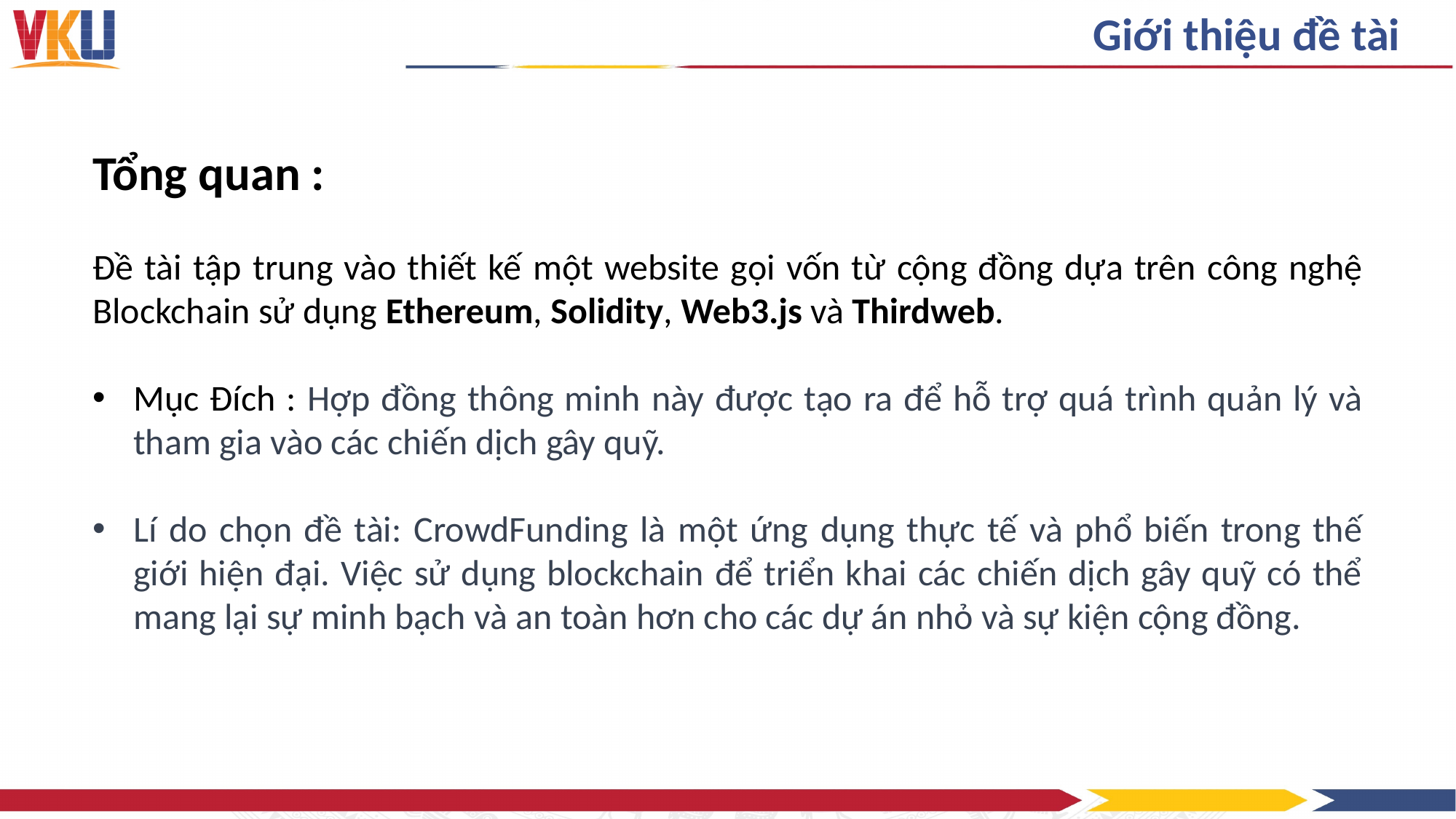

Giới thiệu đề tài
Tổng quan :

Đề tài tập trung vào thiết kế một website gọi vốn từ cộng đồng dựa trên công nghệ Blockchain sử dụng Ethereum, Solidity, Web3.js và Thirdweb.

Mục Đích : Hợp đồng thông minh này được tạo ra để hỗ trợ quá trình quản lý và tham gia vào các chiến dịch gây quỹ.

Lí do chọn đề tài: CrowdFunding là một ứng dụng thực tế và phổ biến trong thế giới hiện đại. Việc sử dụng blockchain để triển khai các chiến dịch gây quỹ có thể mang lại sự minh bạch và an toàn hơn cho các dự án nhỏ và sự kiện cộng đồng.